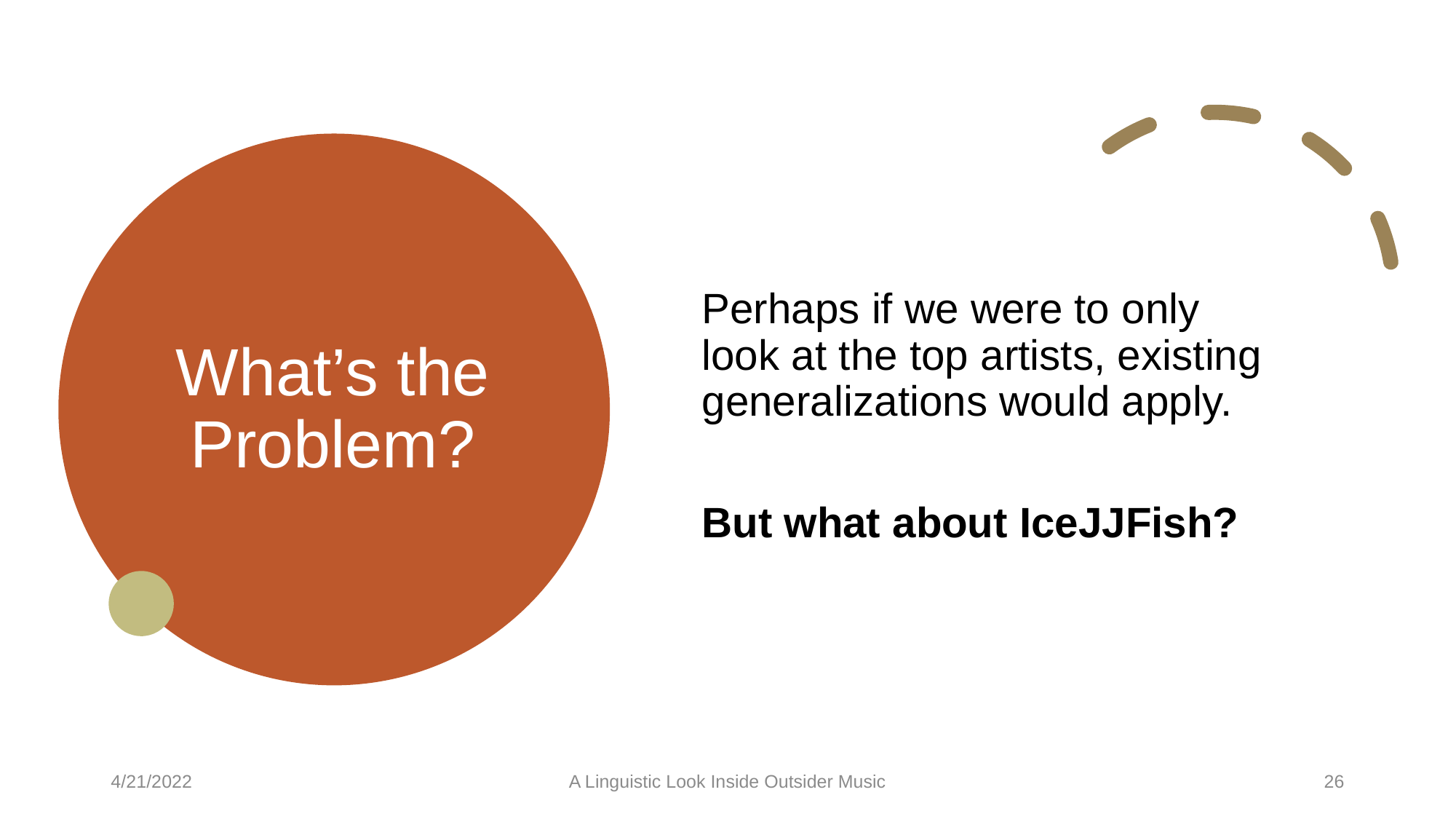

# What’s the Problem?
Perhaps if we were to only look at the top artists, existing generalizations would apply.

But what about IceJJFish?
4/21/2022
A Linguistic Look Inside Outsider Music
26